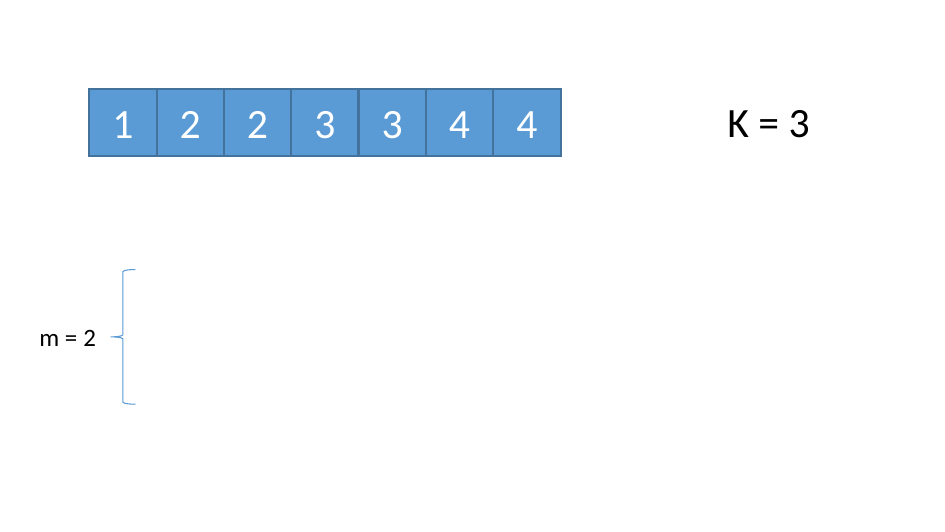

1
2
2
3
3
4
4
K = 3

m = 2